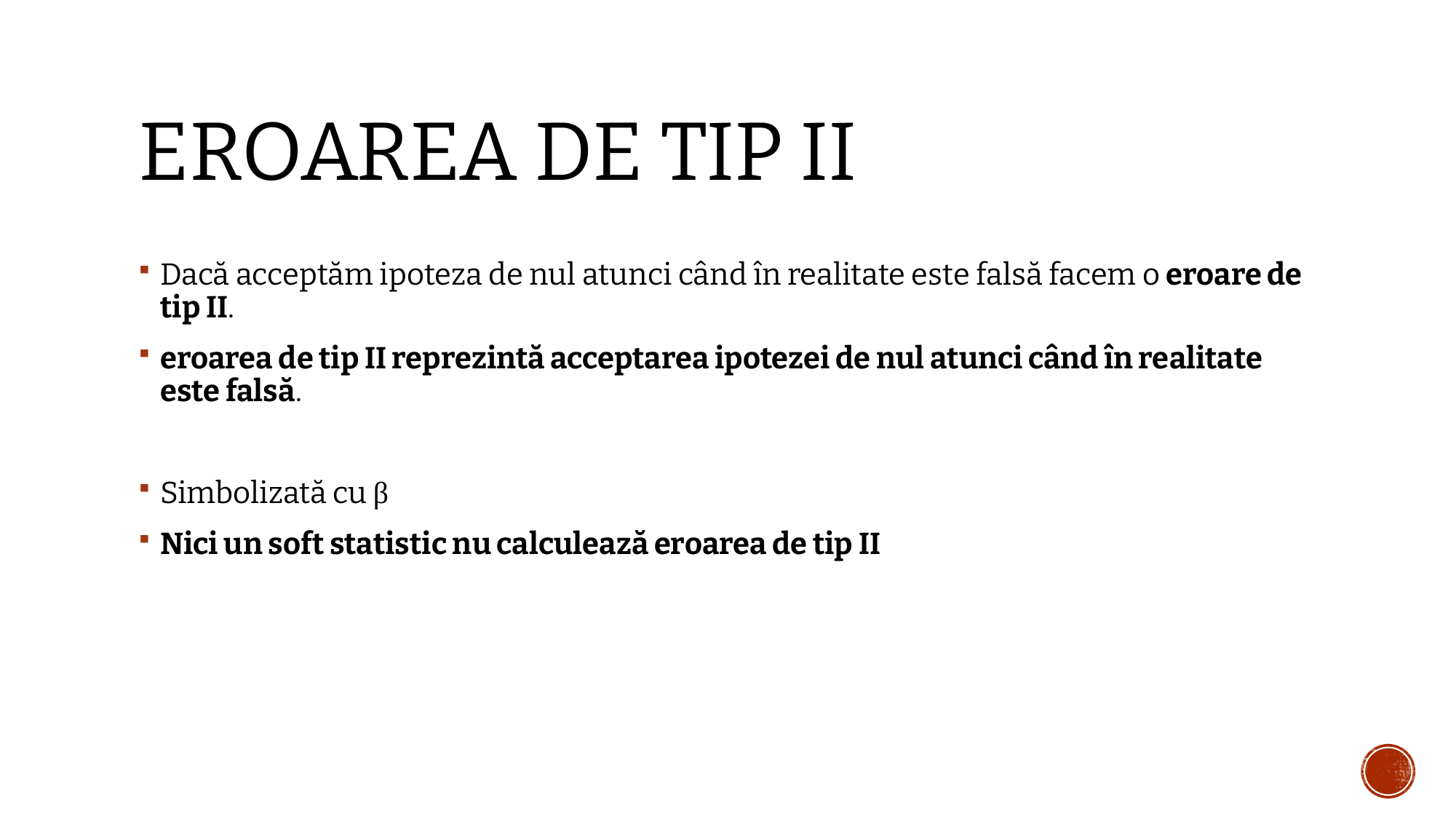

# Eroarea de tip II
Dacă acceptăm ipoteza de nul atunci când în realitate este falsă facem o eroare de tip II.
eroarea de tip II reprezintă acceptarea ipotezei de nul atunci când în realitate este falsă.

Simbolizată cu β
Nici un soft statistic nu calculează eroarea de tip II